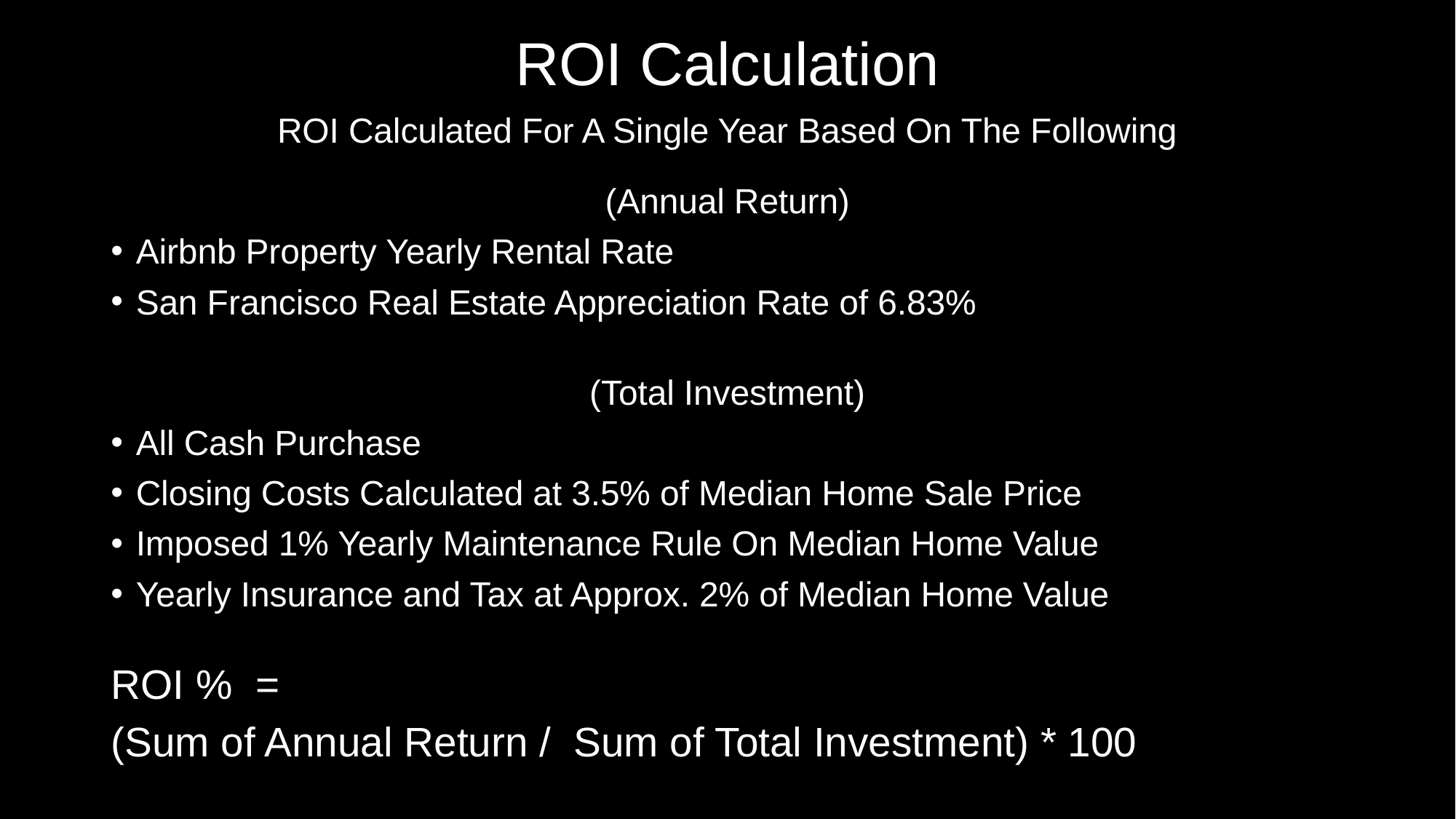

ROI Calculation
ROI Calculated For A Single Year Based On The Following

(Annual Return)
Airbnb Property Yearly Rental Rate
San Francisco Real Estate Appreciation Rate of 6.83%

(Total Investment)
All Cash Purchase
Closing Costs Calculated at 3.5% of Median Home Sale Price
Imposed 1% Yearly Maintenance Rule On Median Home Value
Yearly Insurance and Tax at Approx. 2% of Median Home Value

ROI %  =
(Sum of Annual Return /  Sum of Total Investment) * 100